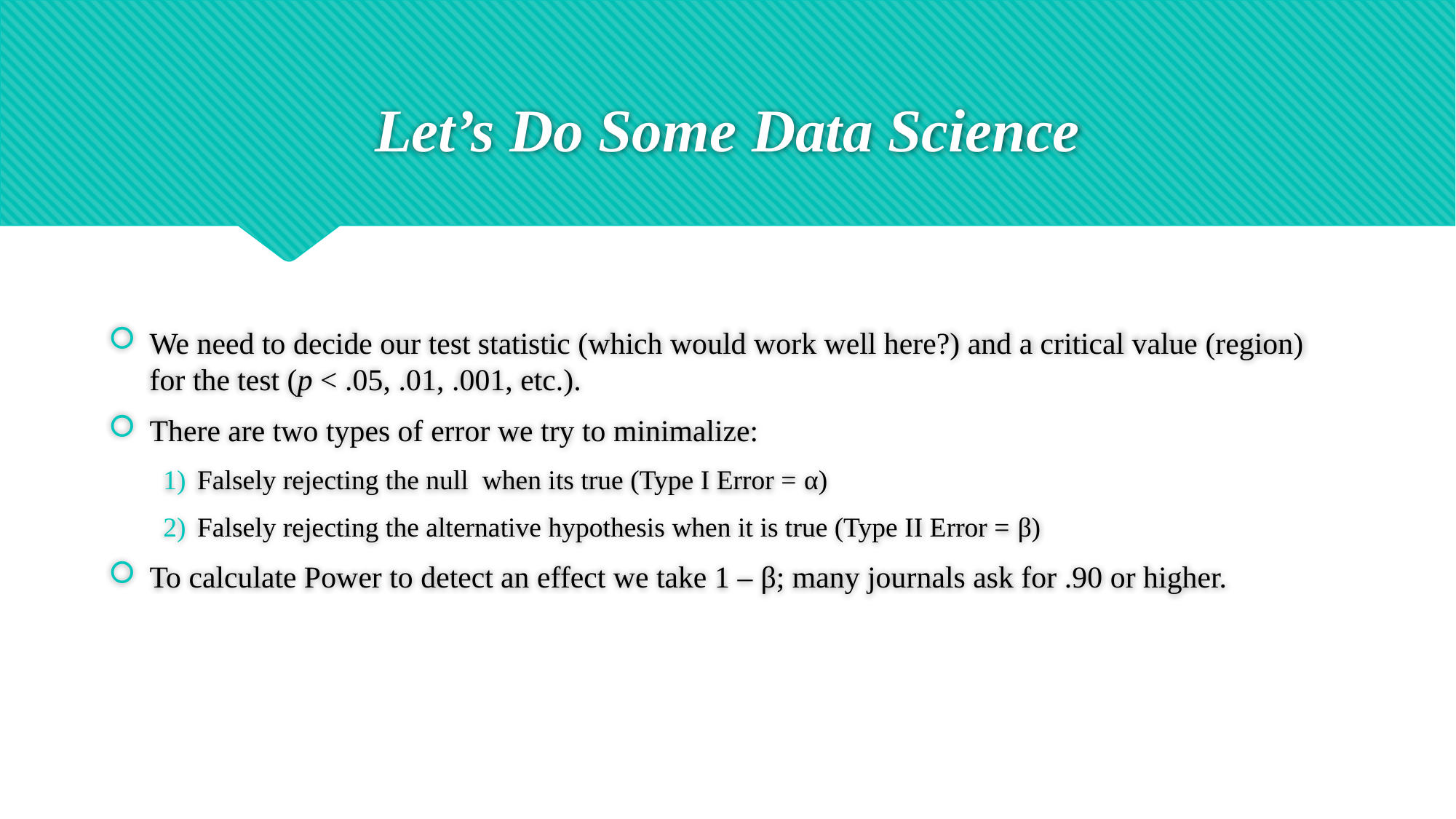

# Let’s Do Some Data Science
We need to decide our test statistic (which would work well here?) and a critical value (region) for the test (p < .05, .01, .001, etc.).
There are two types of error we try to minimalize:
Falsely rejecting the null  when its true (Type I Error = α)
Falsely rejecting the alternative hypothesis when it is true (Type II Error = β)
To calculate Power to detect an effect we take 1 – β; many journals ask for .90 or higher.